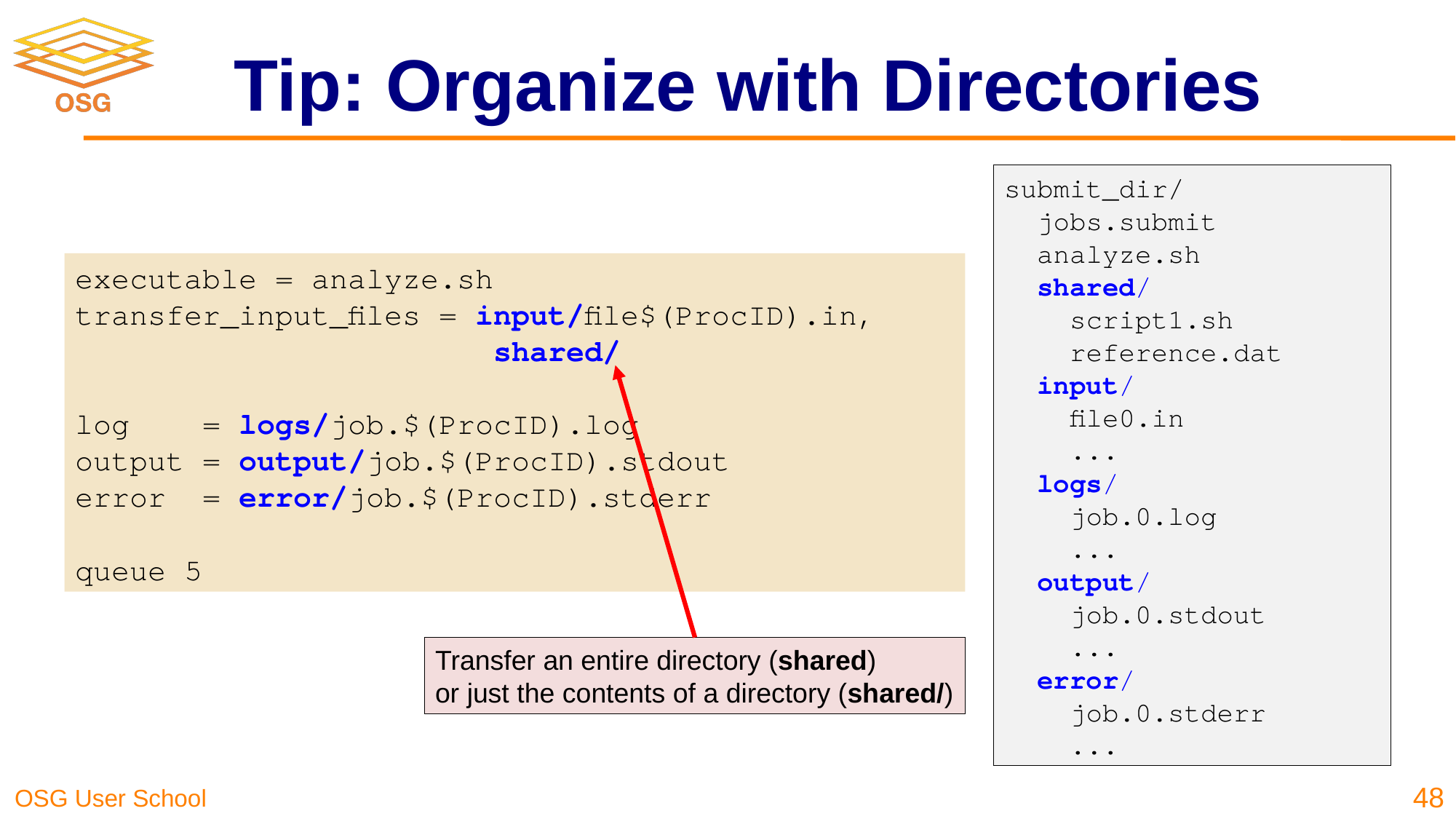

# Tip: Organize with Directories
submit_dir/
  jobs.submit
  analyze.sh
  shared/
    script1.sh
    reference.dat
  input/
    file0.in
    ...
  logs/
    job.0.log
    ...
  output/
    job.0.stdout
    ...
  error/
    job.0.stderr
    ...
executable = analyze.sh
transfer_input_files = input/file$(ProcID).in,
			     shared/

log    = logs/job.$(ProcID).log
output = output/job.$(ProcID).stdout
error  = error/job.$(ProcID).stderr

queue 5
Transfer an entire directory (shared)
or just the contents of a directory (shared/)
48